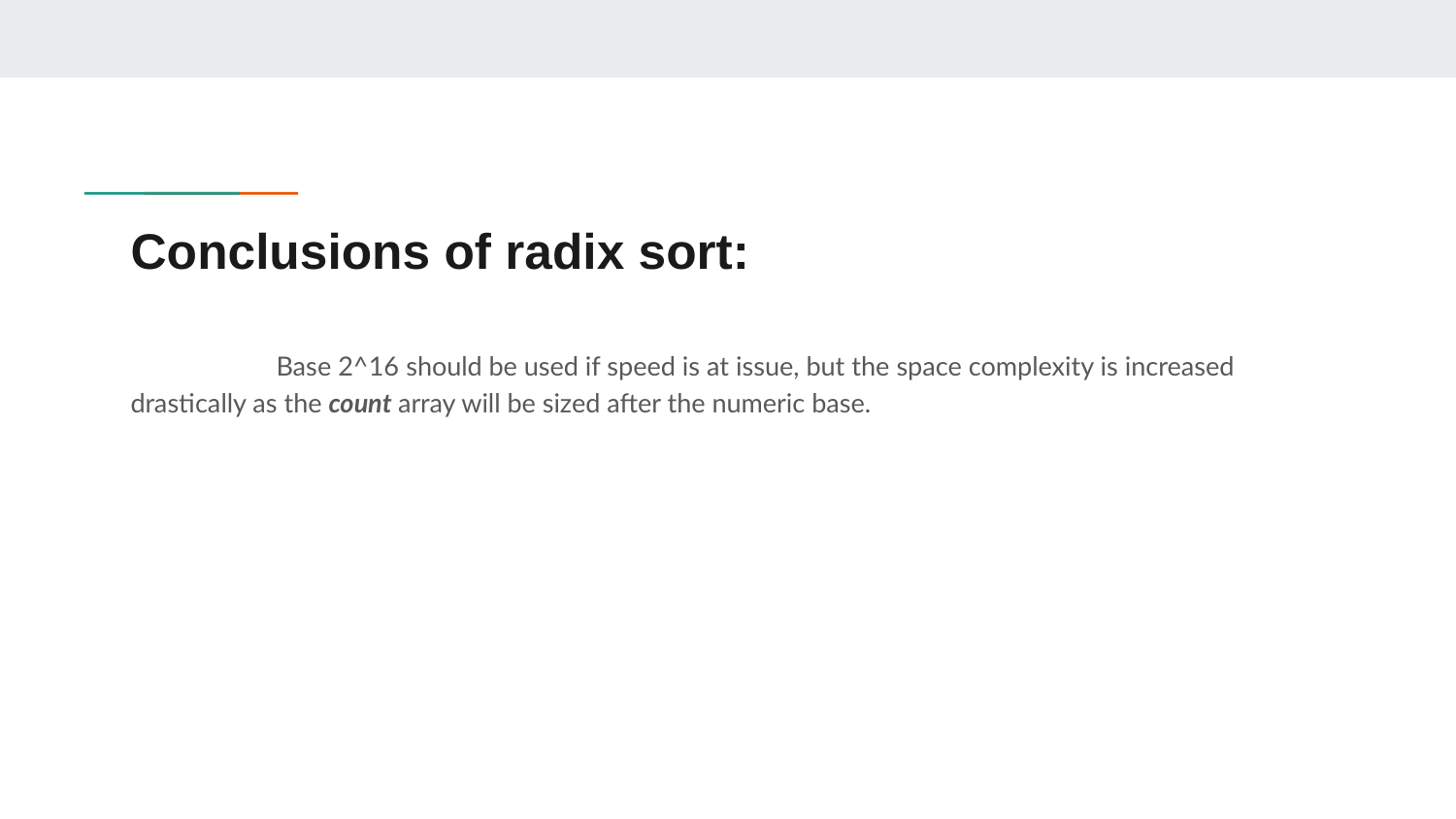

# Conclusions of radix sort:
	Base 2^16 should be used if speed is at issue, but the space complexity is increased drastically as the count array will be sized after the numeric base.